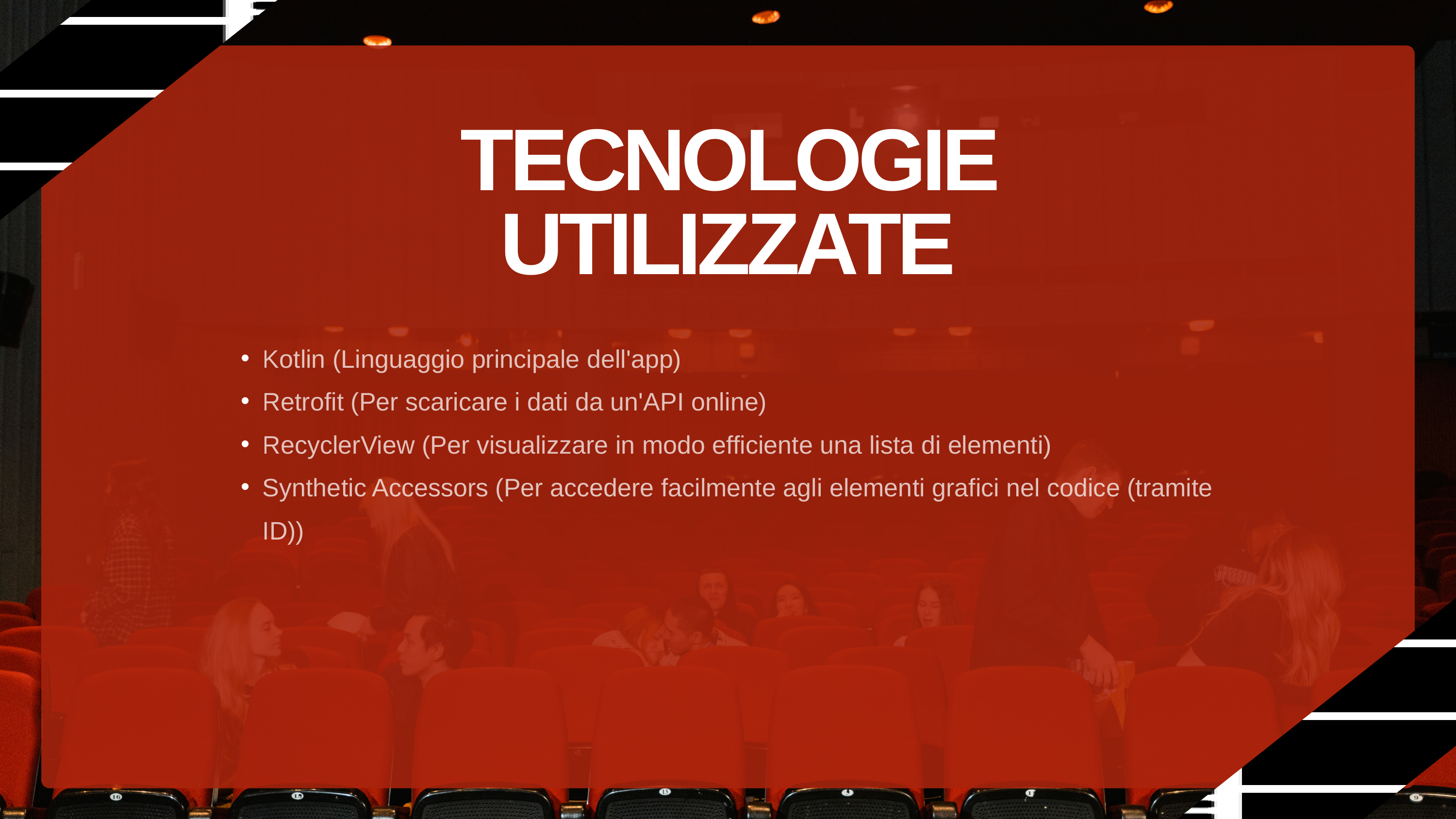

TECNOLOGIE UTILIZZATE
Kotlin (Linguaggio principale dell'app)
Retrofit (Per scaricare i dati da un'API online)
RecyclerView (Per visualizzare in modo efficiente una lista di elementi)
Synthetic Accessors (Per accedere facilmente agli elementi grafici nel codice (tramite ID))